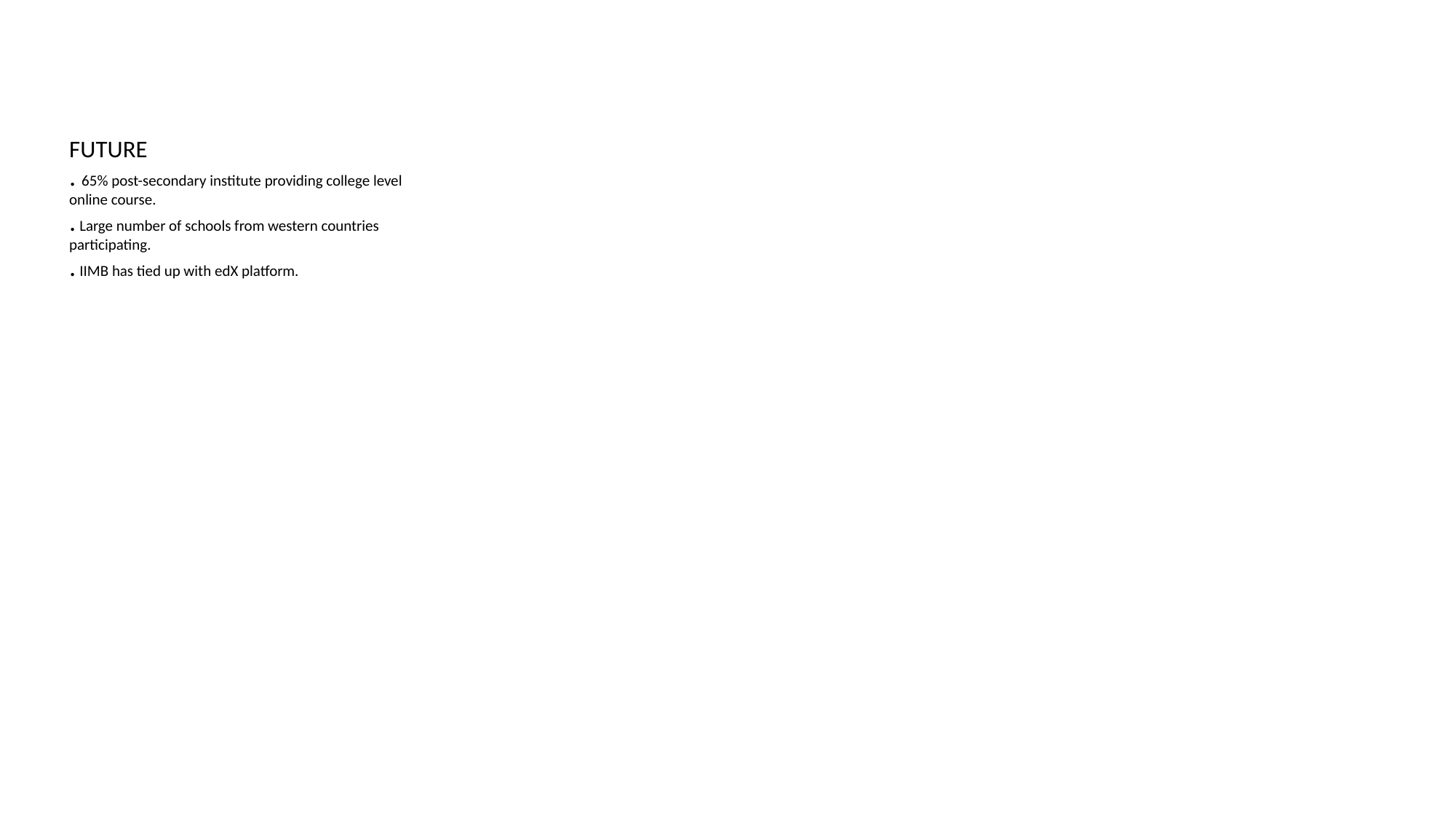

# FUTURE . 65% post-secondary institute providing college level online course. . Large number of schools from western countries participating. . IIMB has tied up with edX platform.